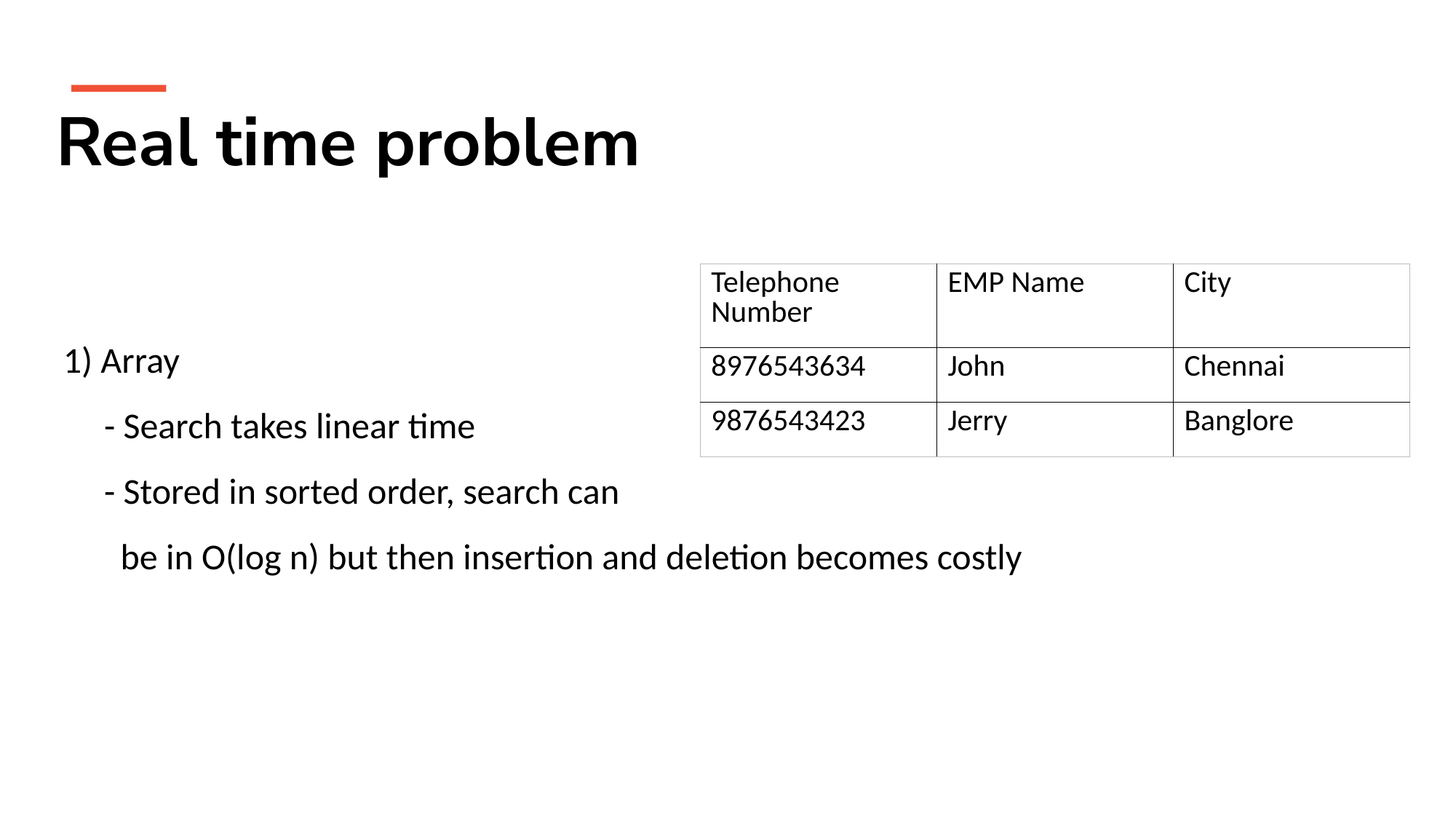

Real time problem
| Telephone Number | EMP Name | City |
| --- | --- | --- |
| 8976543634 | John | Chennai |
| 9876543423 | Jerry | Banglore |
1) Array
	- Search takes linear time
	- Stored in sorted order, search can
	  be in O(log n) but then insertion and deletion becomes costly